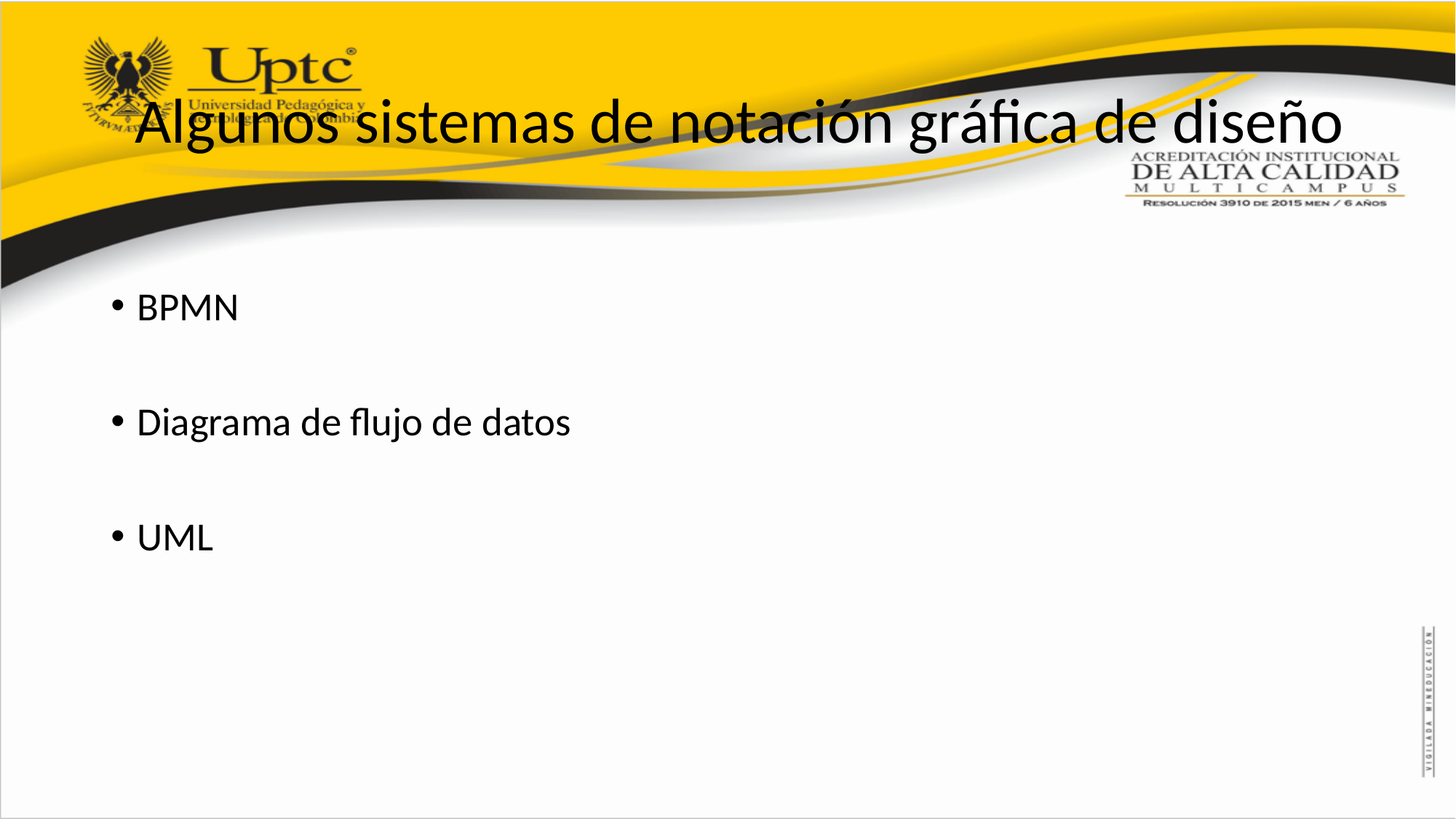

# Algunos sistemas de notación gráfica de diseño

BPMN

Diagrama de flujo de datos

UML